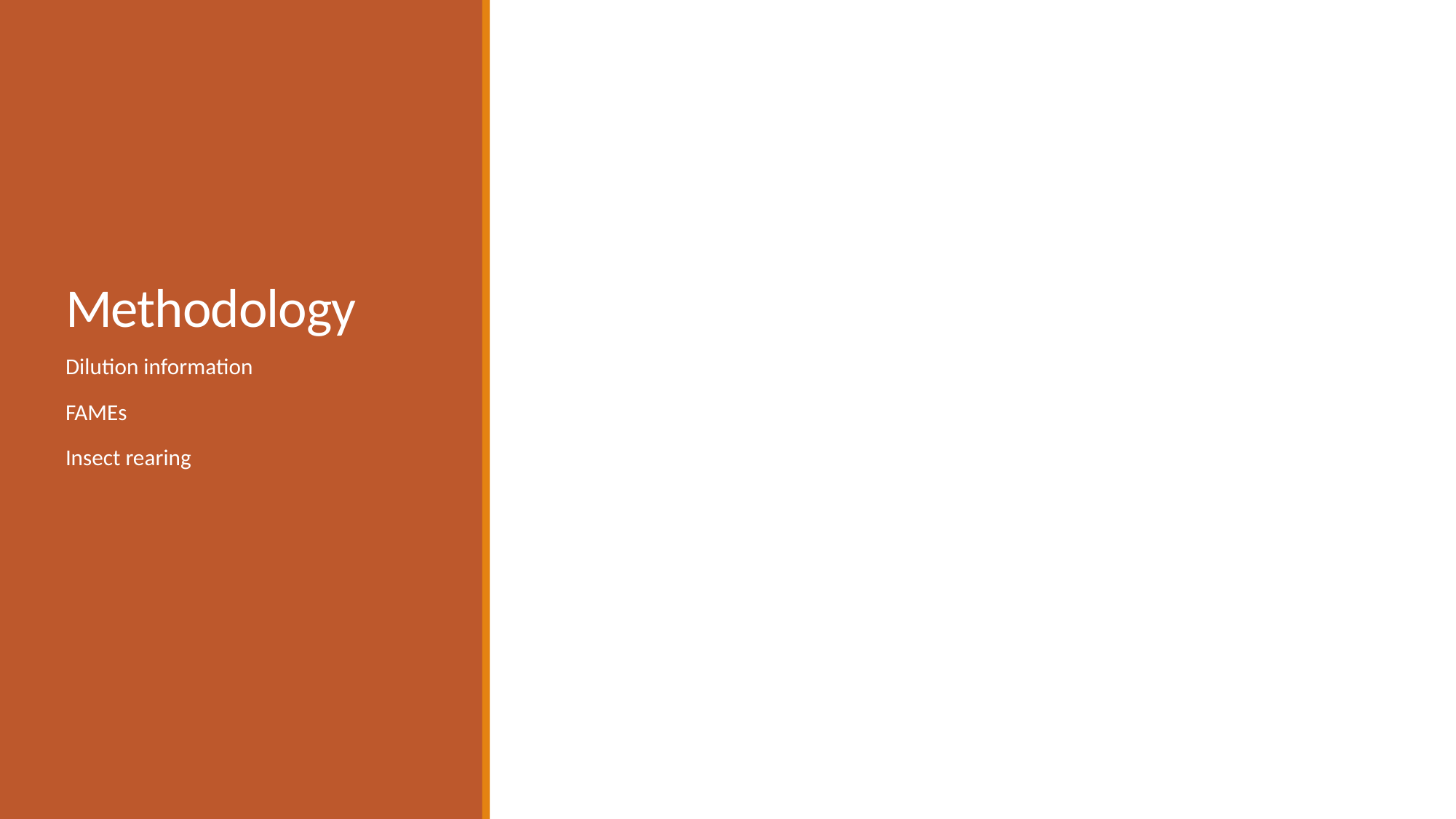

# Methodology

Dilution information
FAMEs
Insect rearing